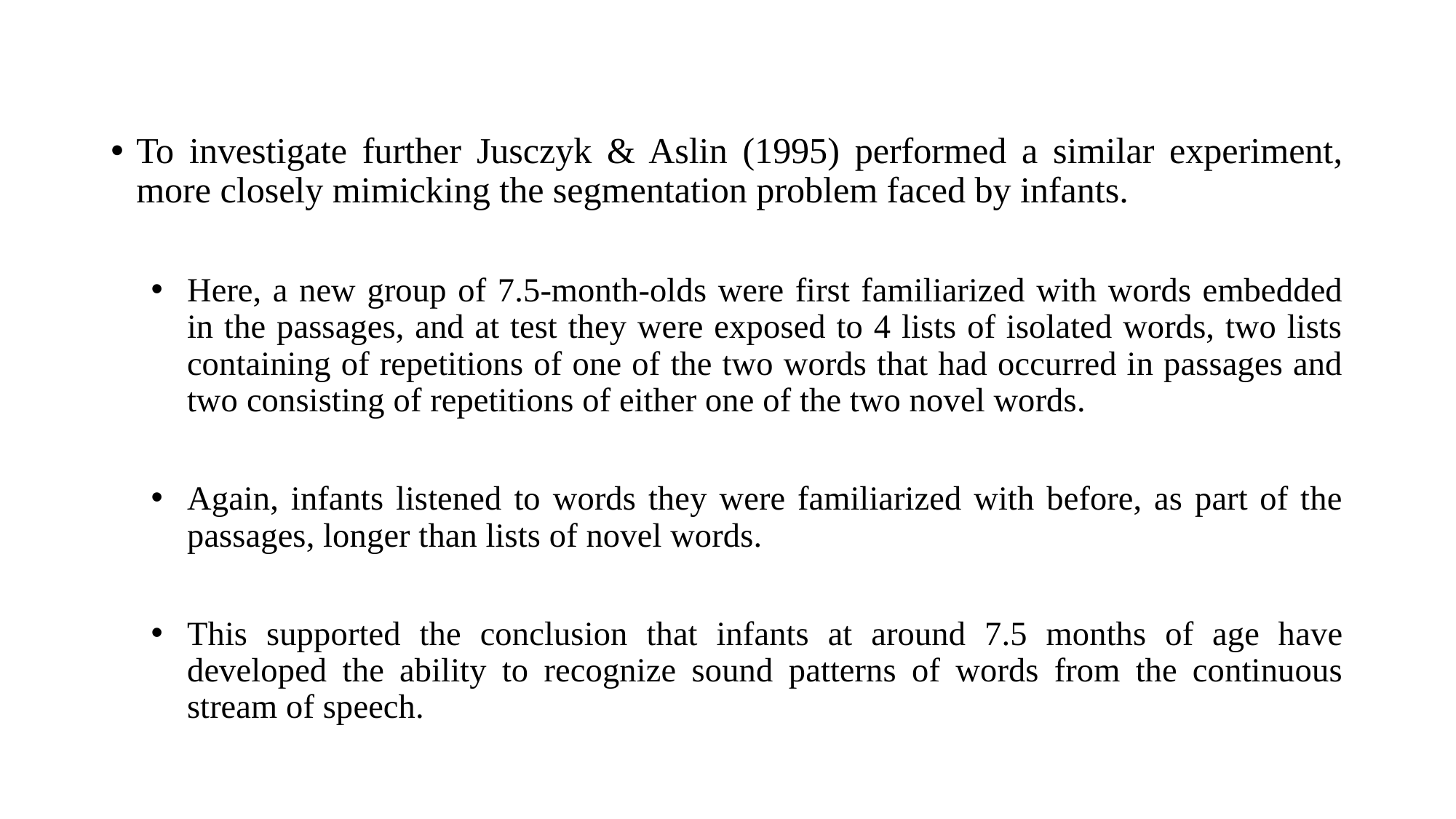

To investigate further Jusczyk & Aslin (1995) performed a similar experiment, more closely mimicking the segmentation problem faced by infants.

Here, a new group of 7.5-month-olds were first familiarized with words embedded in the passages, and at test they were exposed to 4 lists of isolated words, two lists containing of repetitions of one of the two words that had occurred in passages and two consisting of repetitions of either one of the two novel words.

Again, infants listened to words they were familiarized with before, as part of the passages, longer than lists of novel words.

This supported the conclusion that infants at around 7.5 months of age have developed the ability to recognize sound patterns of words from the continuous stream of speech.